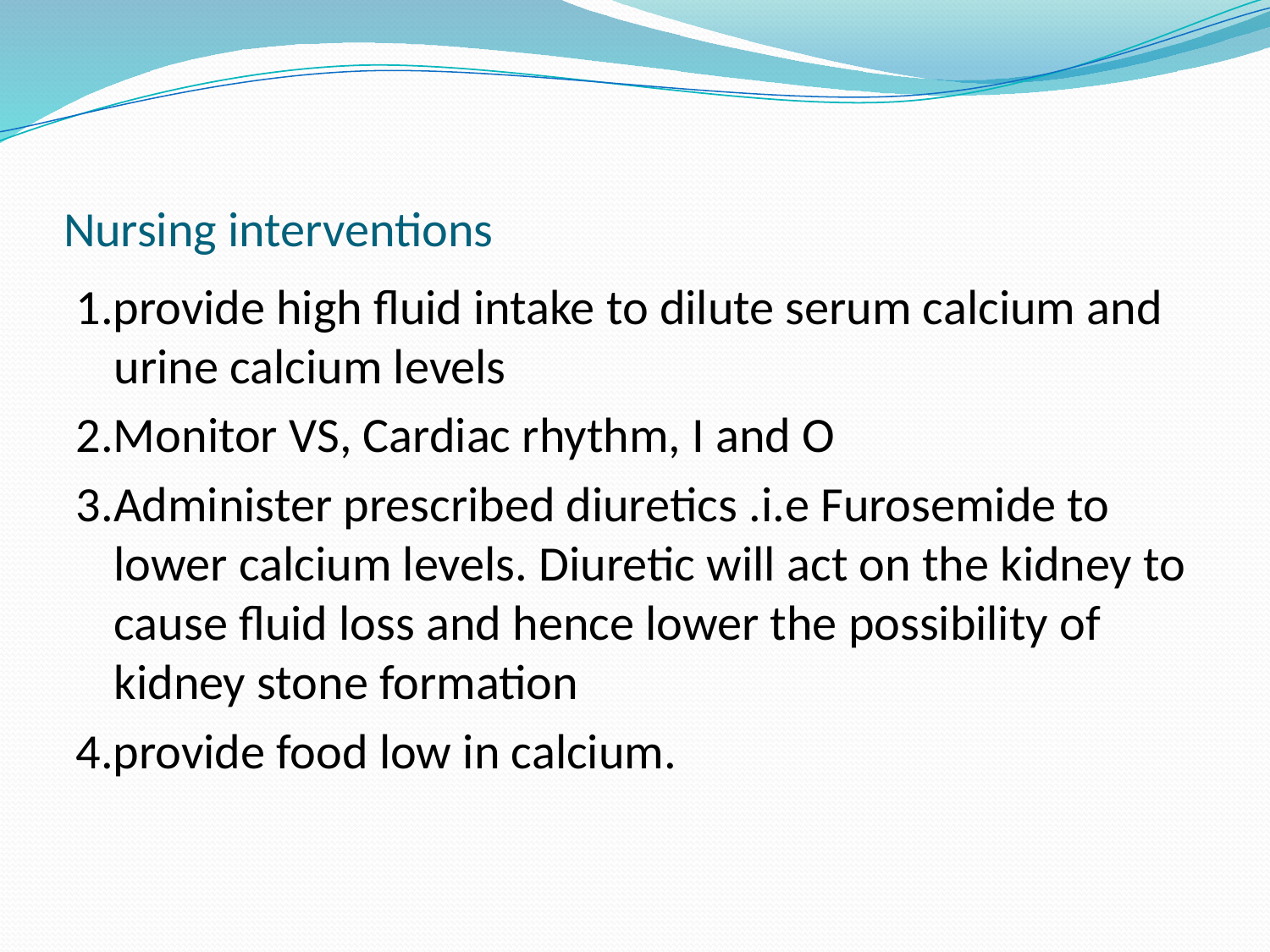

# Nursing interventions
1.provide high fluid intake to dilute serum calcium and urine calcium levels
2.Monitor VS, Cardiac rhythm, I and O
3.Administer prescribed diuretics .i.e Furosemide to lower calcium levels. Diuretic will act on the kidney to cause fluid loss and hence lower the possibility of kidney stone formation
4.provide food low in calcium.